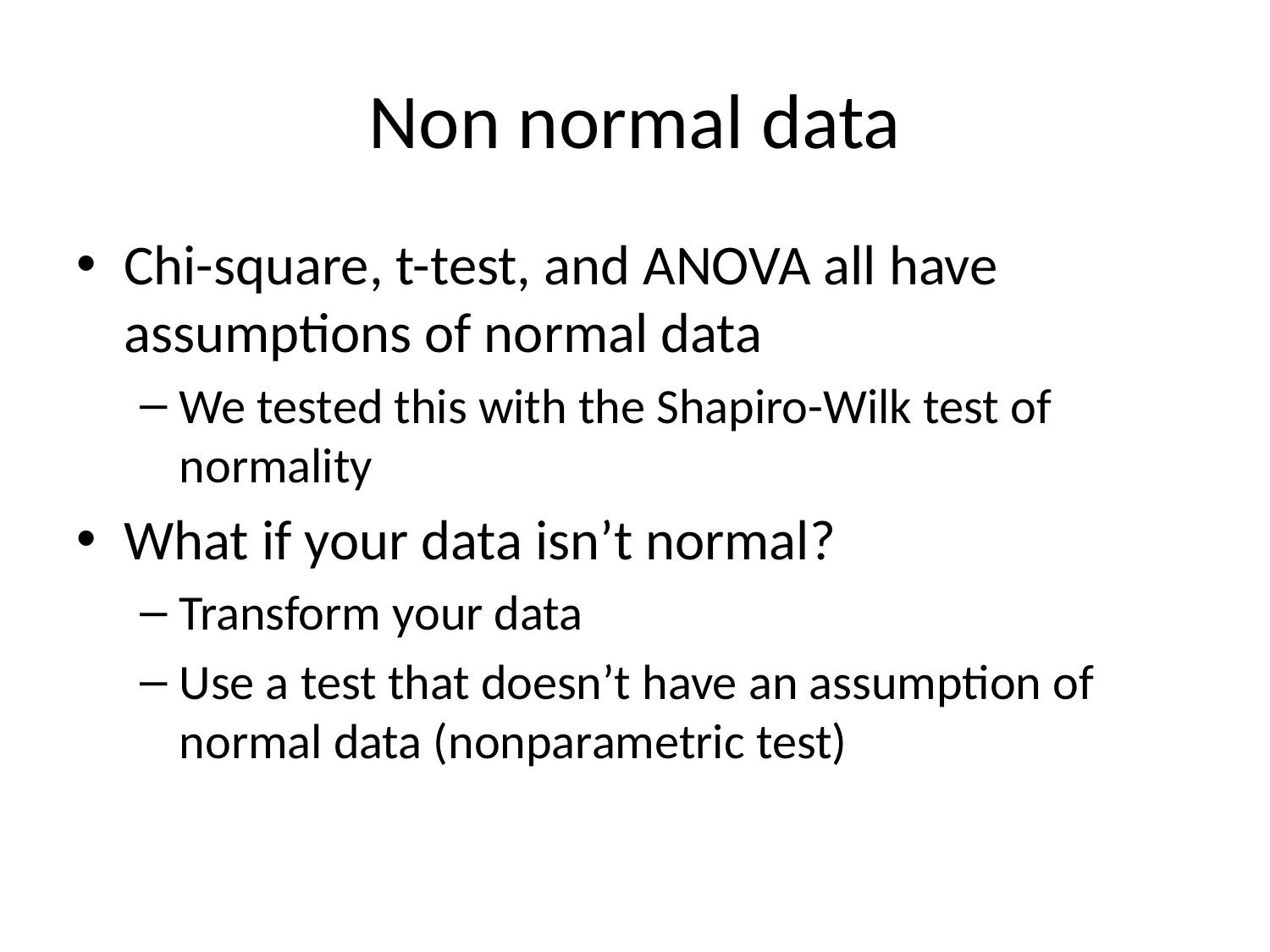

# Non normal data
Chi-square, t-test, and ANOVA all have assumptions of normal data
We tested this with the Shapiro-Wilk test of normality
What if your data isn’t normal?
Transform your data
Use a test that doesn’t have an assumption of normal data (nonparametric test)